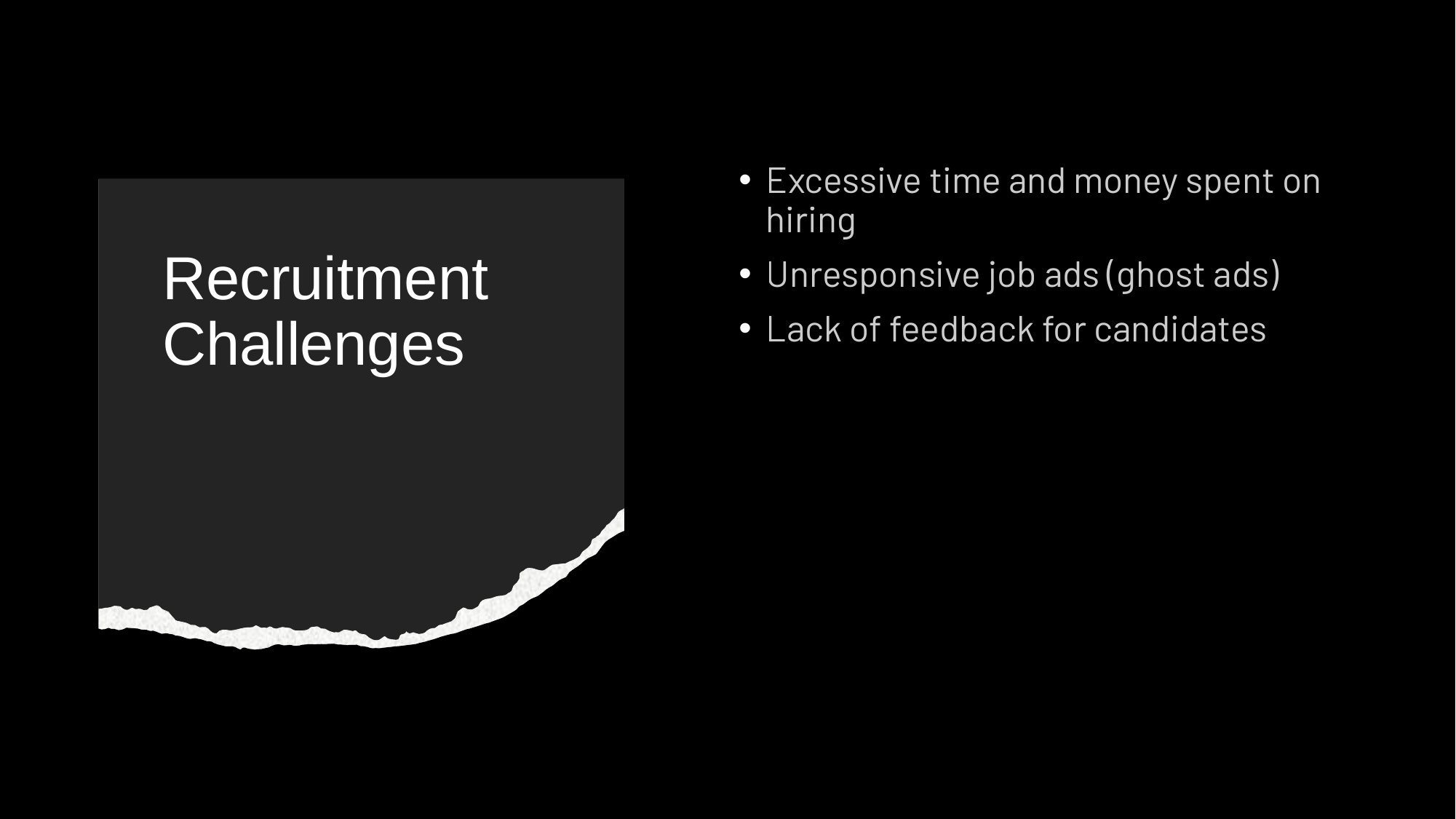

Excessive time and money spent on hiring
Unresponsive job ads (ghost ads)
Lack of feedback for candidates

# Recruitment Challenges